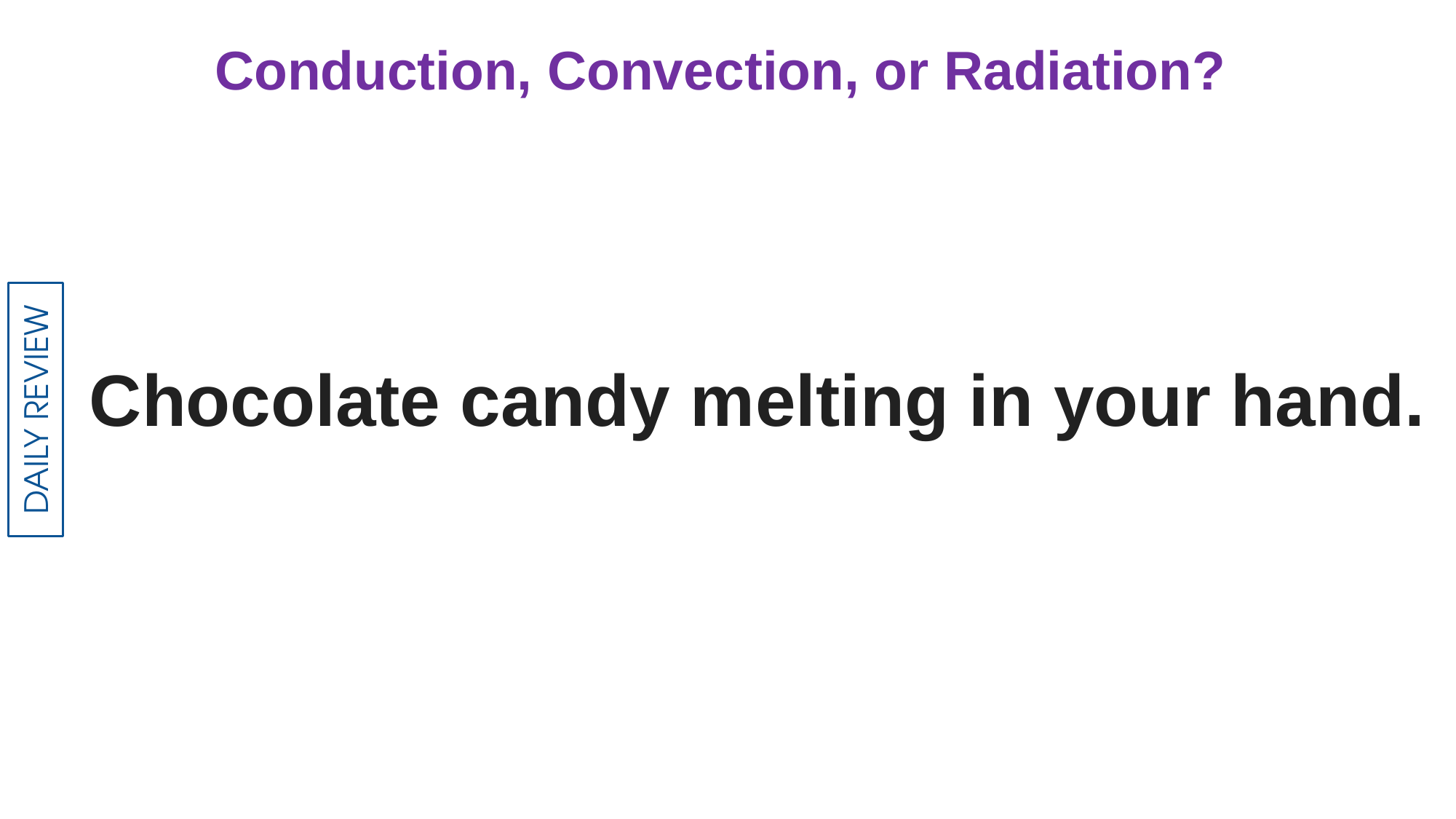

Conduction, Convection, or Radiation?
Chocolate candy melting in your hand.